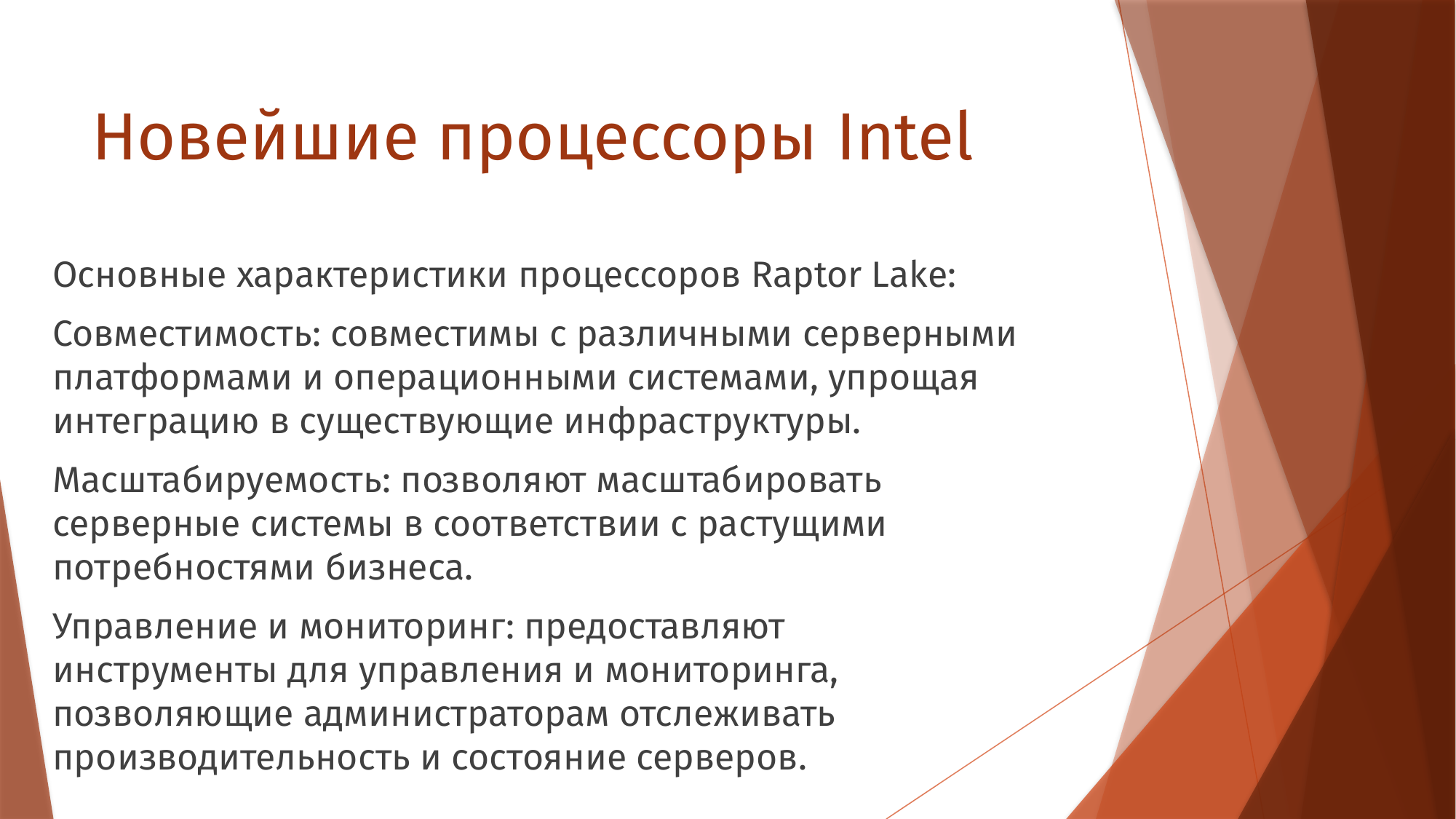

# Новейшие процессоры Intel
Основные характеристики процессоров Raptor Lake:
Совместимость: совместимы с различными серверными платформами и операционными системами, упрощая интеграцию в существующие инфраструктуры.
Масштабируемость: позволяют масштабировать серверные системы в соответствии с растущими потребностями бизнеса.
Управление и мониторинг: предоставляют инструменты для управления и мониторинга, позволяющие администраторам отслеживать производительность и состояние серверов.